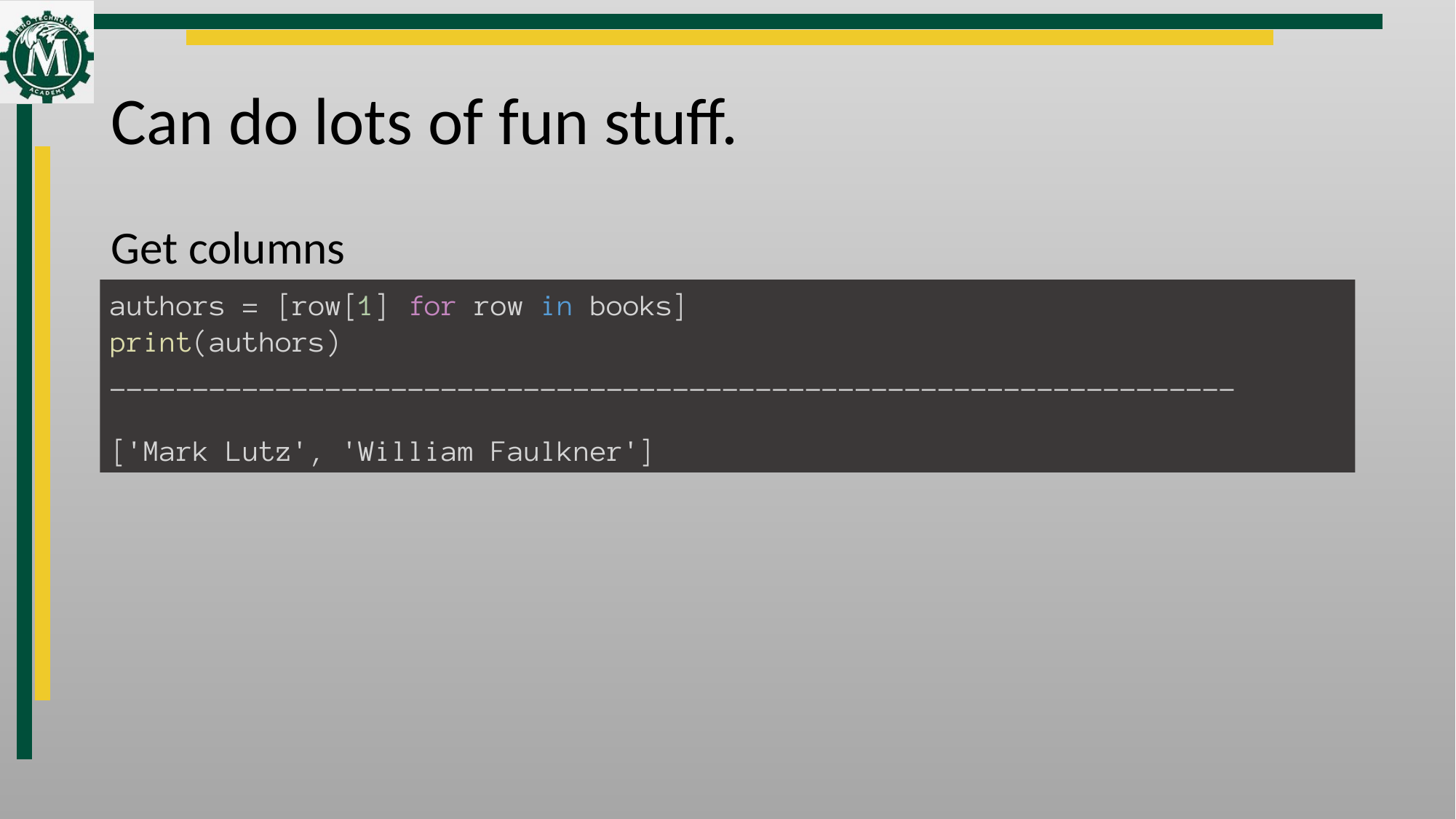

# Can do lots of fun stuff.
Get columns
authors = [row[1] for row in books]
print(authors)
____________________________________________________________________

['Mark Lutz', 'William Faulkner']